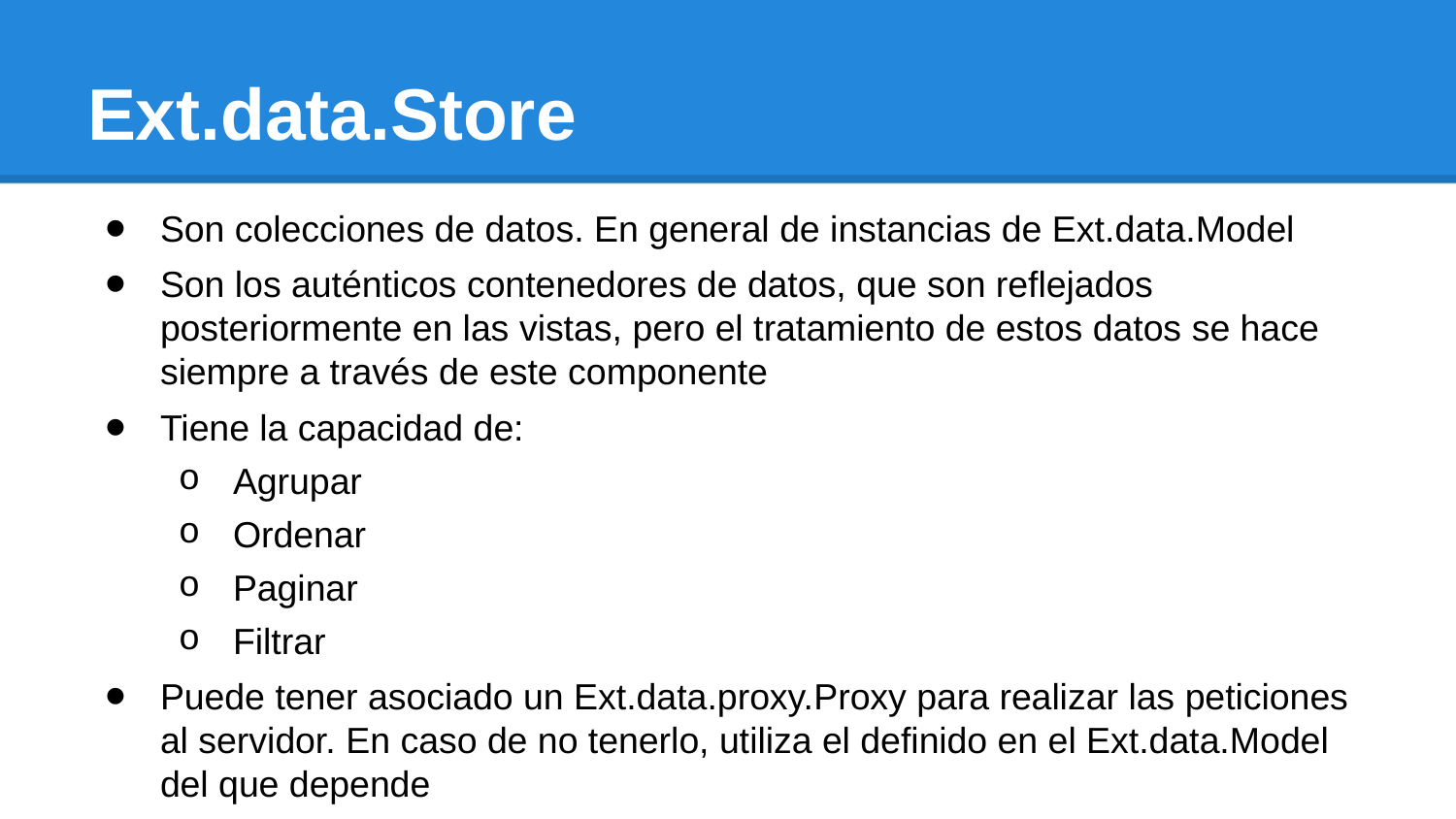

# Ext.data.Store
Son colecciones de datos. En general de instancias de Ext.data.Model
Son los auténticos contenedores de datos, que son reflejados posteriormente en las vistas, pero el tratamiento de estos datos se hace siempre a través de este componente
Tiene la capacidad de:
Agrupar
Ordenar
Paginar
Filtrar
Puede tener asociado un Ext.data.proxy.Proxy para realizar las peticiones al servidor. En caso de no tenerlo, utiliza el definido en el Ext.data.Model del que depende